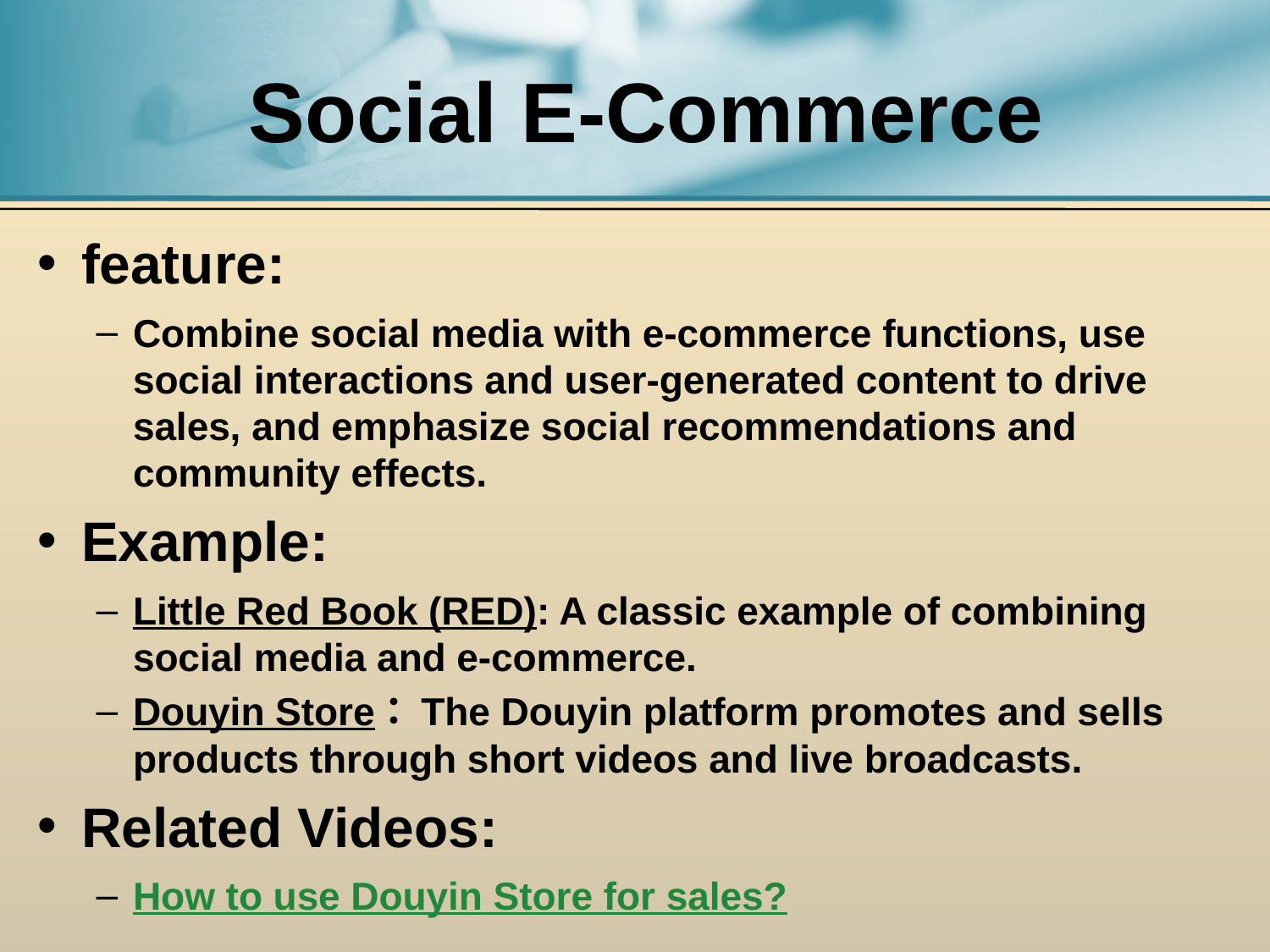

# Social E-Commerce
feature:
Combine social media with e-commerce functions, use social interactions and user-generated content to drive sales, and emphasize social recommendations and community effects.
Example:
Little Red Book (RED): A classic example of combining social media and e-commerce.
Douyin Store：The Douyin platform promotes and sells products through short videos and live broadcasts.
Related Videos:
How to use Douyin Store for sales?